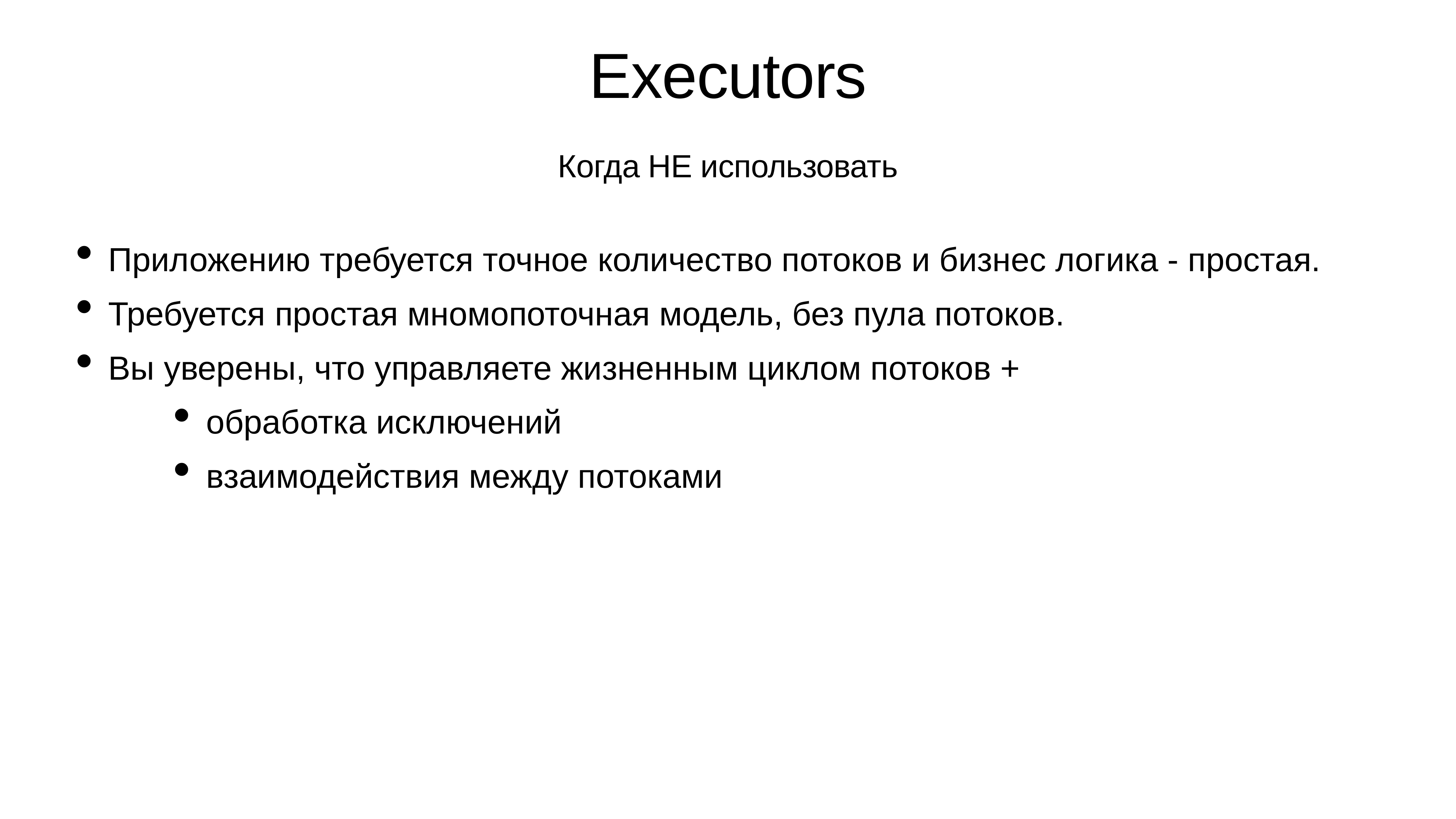

# Executors
Когда НЕ использовать
Приложению требуется точное количество потоков и бизнес логика - простая.
Требуется простая мномопоточная модель, без пула потоков.
Вы уверены, что управляете жизненным циклом потоков +
обработка исключений
взаимодействия между потоками